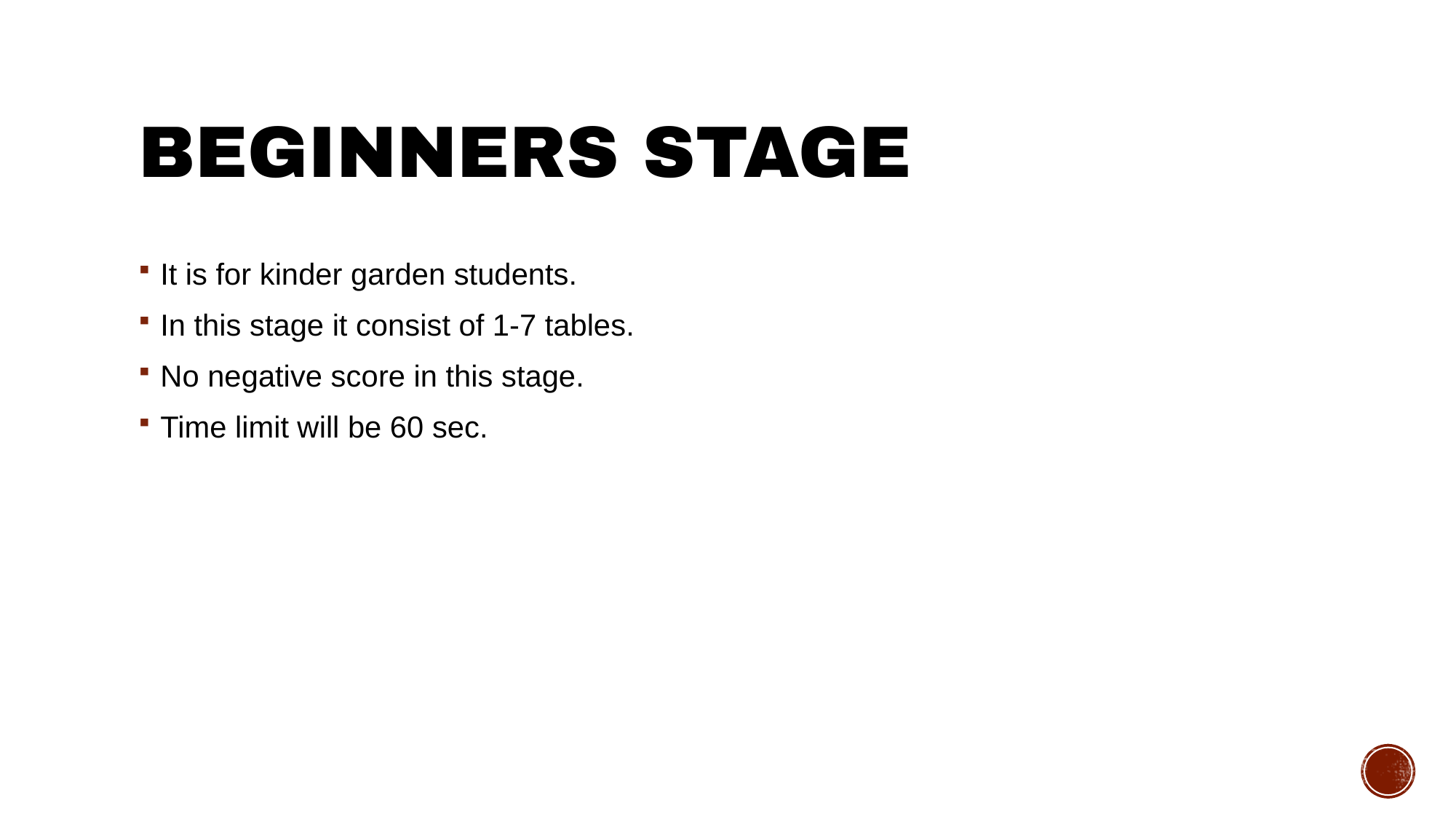

# BEGINNERS STAGE
It is for kinder garden students.
In this stage it consist of 1-7 tables.
No negative score in this stage.
Time limit will be 60 sec.